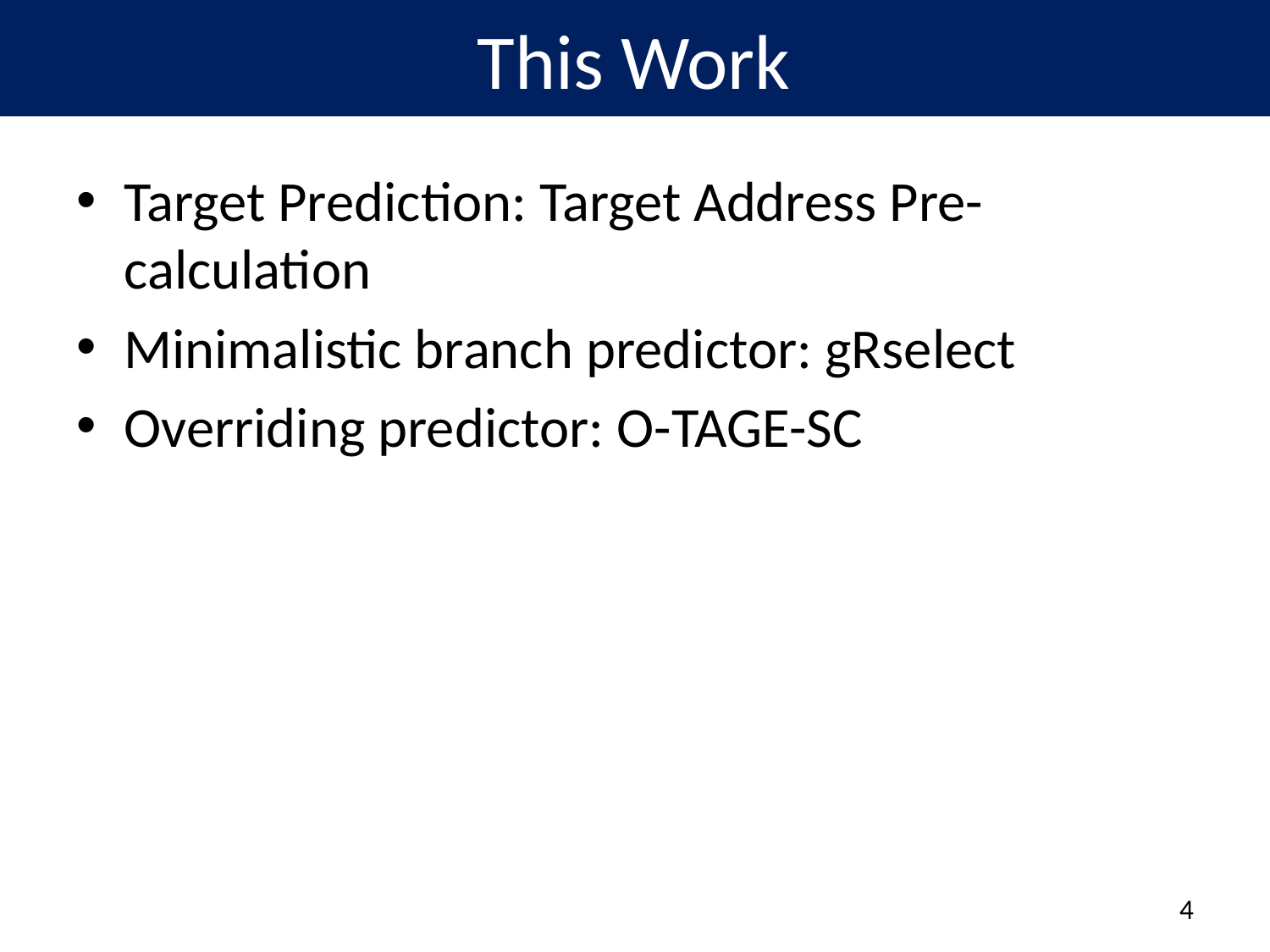

# This Work
Target Prediction: Target Address Pre-calculation
Minimalistic branch predictor: gRselect
Overriding predictor: O-TAGE-SC
4